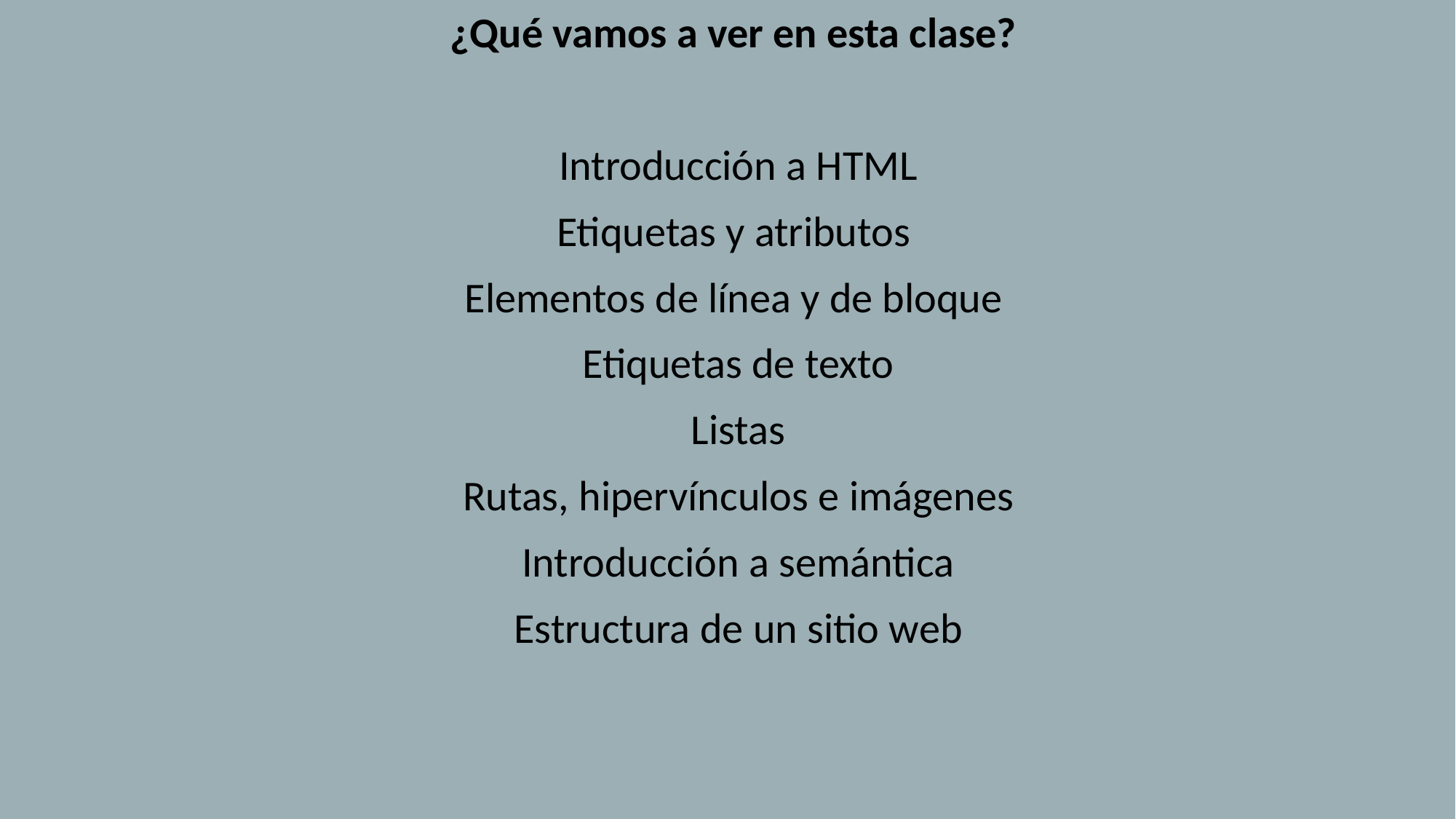

¿Qué vamos a ver en esta clase?

 Introducción a HTML
Etiquetas y atributos
Elementos de línea y de bloque
 Etiquetas de texto
 Listas
 Rutas, hipervínculos e imágenes
 Introducción a semántica
 Estructura de un sitio web